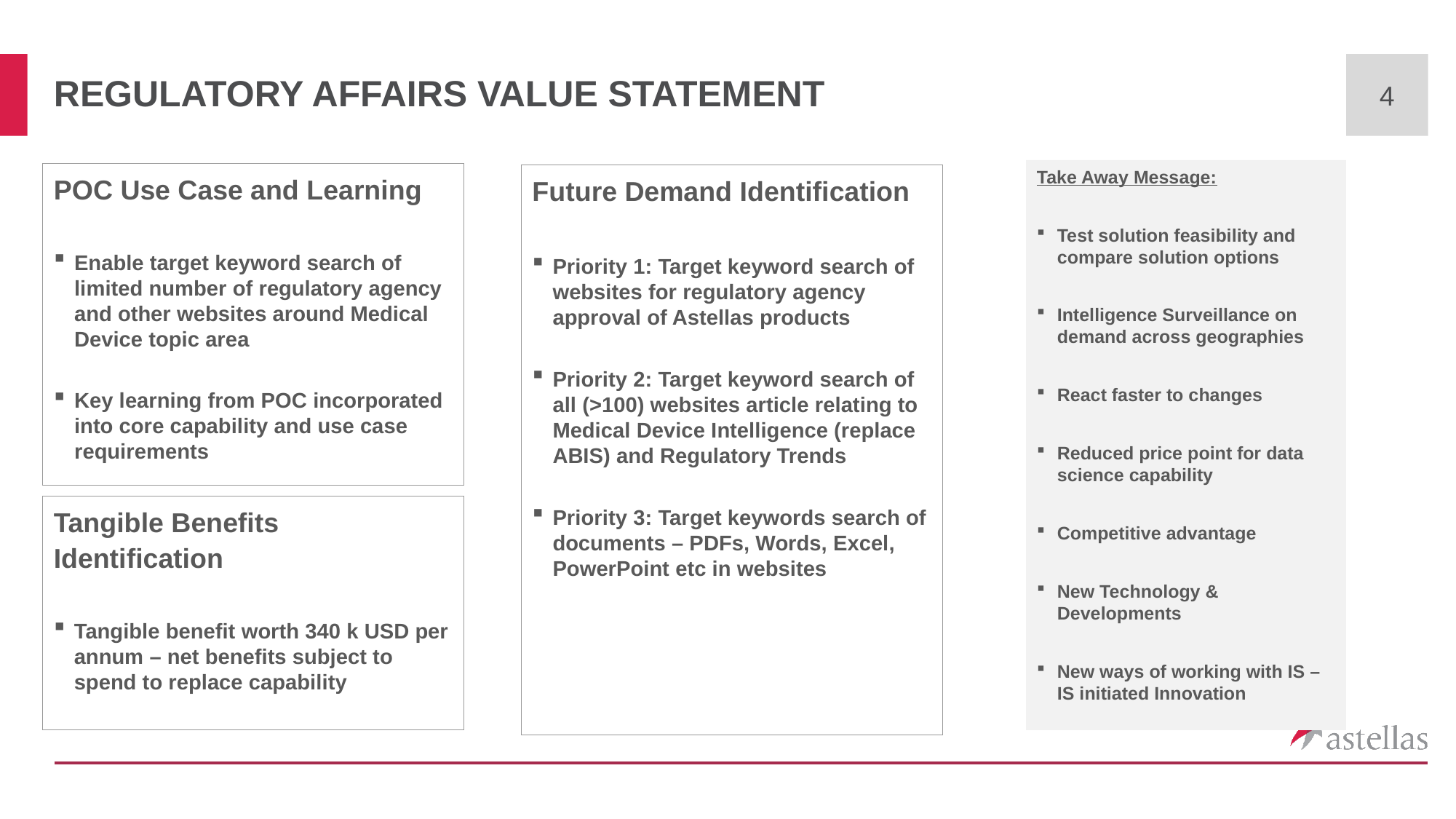

4
# Regulatory affairs value statement
Take Away Message:
Test solution feasibility and compare solution options
Intelligence Surveillance on demand across geographies
React faster to changes
Reduced price point for data science capability
Competitive advantage
New Technology & Developments
New ways of working with IS – IS initiated Innovation
POC Use Case and Learning

Enable target keyword search of limited number of regulatory agency and other websites around Medical Device topic area
Key learning from POC incorporated into core capability and use case requirements

Future Demand Identification

Priority 1: Target keyword search of websites for regulatory agency approval of Astellas products
Priority 2: Target keyword search of all (>100) websites article relating to Medical Device Intelligence (replace ABIS) and Regulatory Trends
Priority 3: Target keywords search of documents – PDFs, Words, Excel, PowerPoint etc in websites

Tangible Benefits Identification

Tangible benefit worth 340 k USD per annum – net benefits subject to spend to replace capability